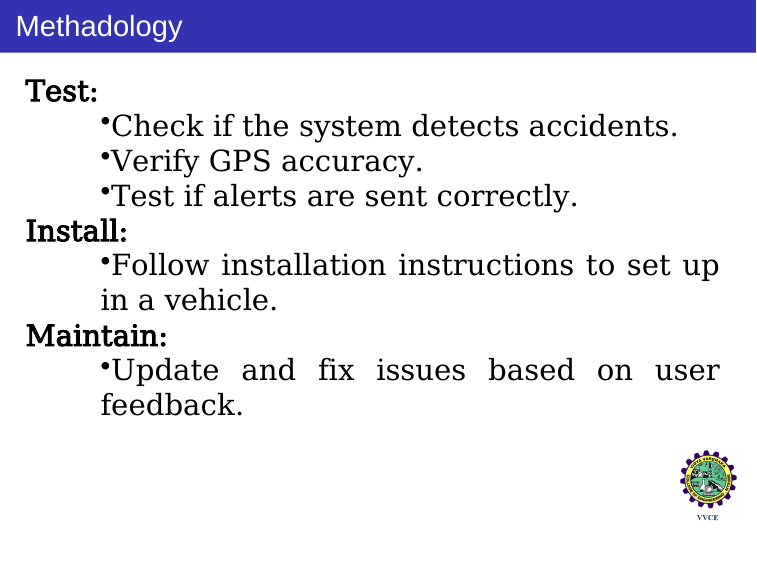

# Methadology

Test:
Check if the system detects accidents.
Verify GPS accuracy.
Test if alerts are sent correctly.
Install:
Follow installation instructions to set up in a vehicle.
Maintain:
Update and fix issues based on user feedback.

(Dept. of ECE, VVCE, Mysuru)
Oct 13, 2022
8 / 14